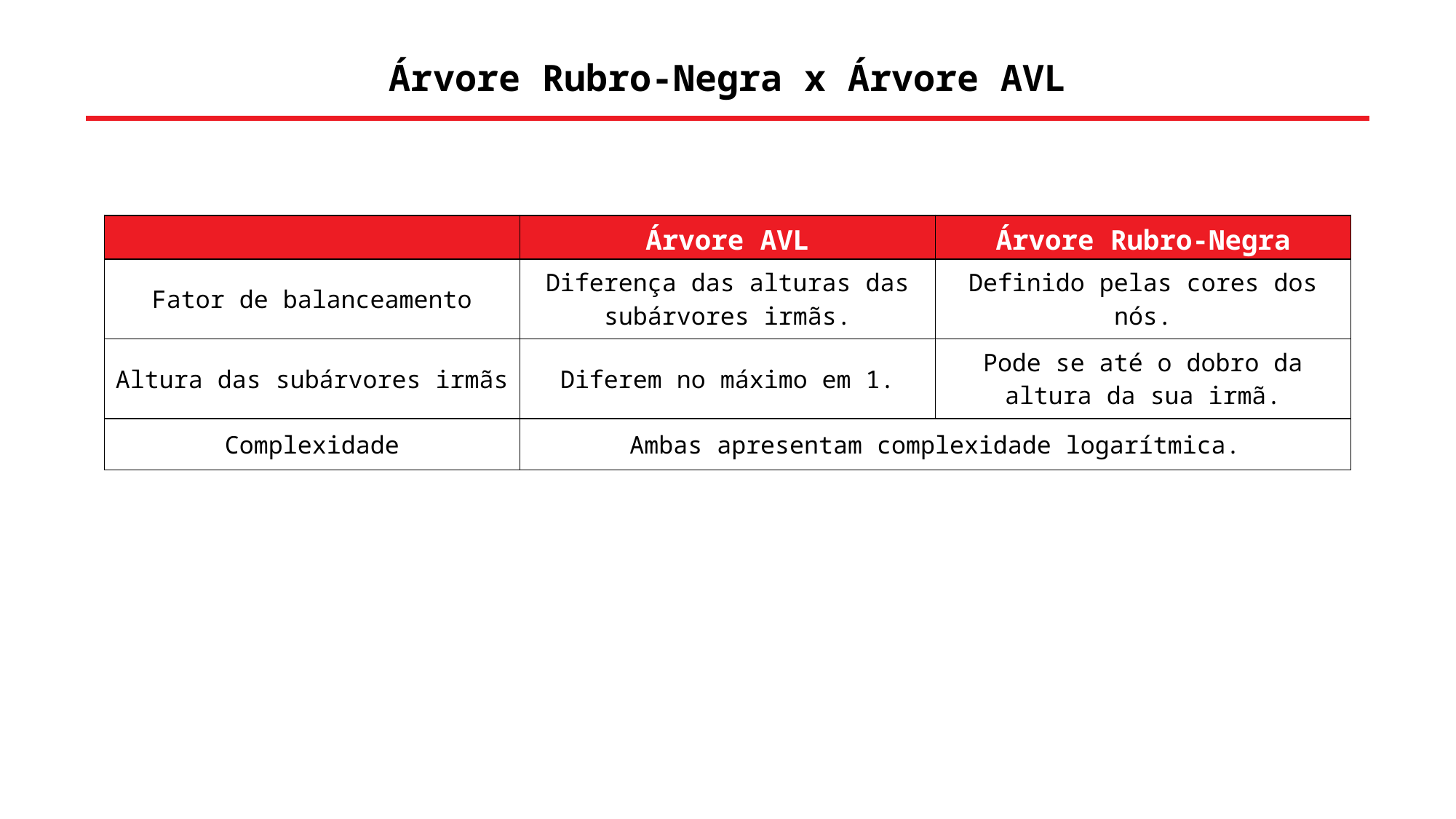

Árvore Rubro-Negra x Árvore AVL
|  | Árvore AVL | Árvore Rubro-Negra |
| --- | --- | --- |
| Fator de balanceamento | Diferença das alturas das subárvores irmãs. | Definido pelas cores dos nós. |
| Altura das subárvores irmãs | Diferem no máximo em 1. | Pode se até o dobro da altura da sua irmã. |
| Complexidade | Ambas apresentam complexidade logarítmica. |  |